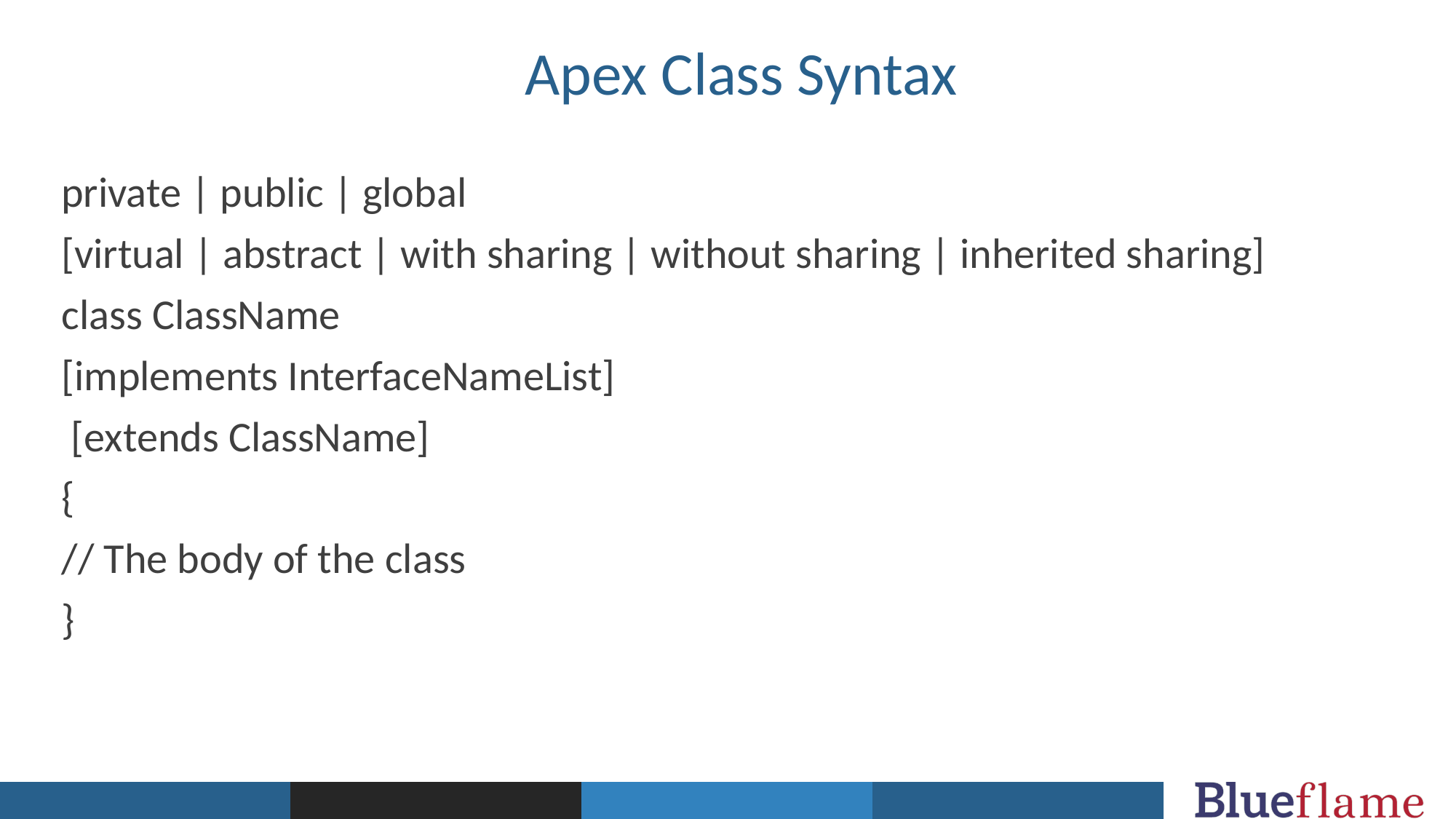

Apex Class Syntax
private | public | global
[virtual | abstract | with sharing | without sharing | inherited sharing]
class ClassName
[implements InterfaceNameList]
 [extends ClassName]
{
// The body of the class
}